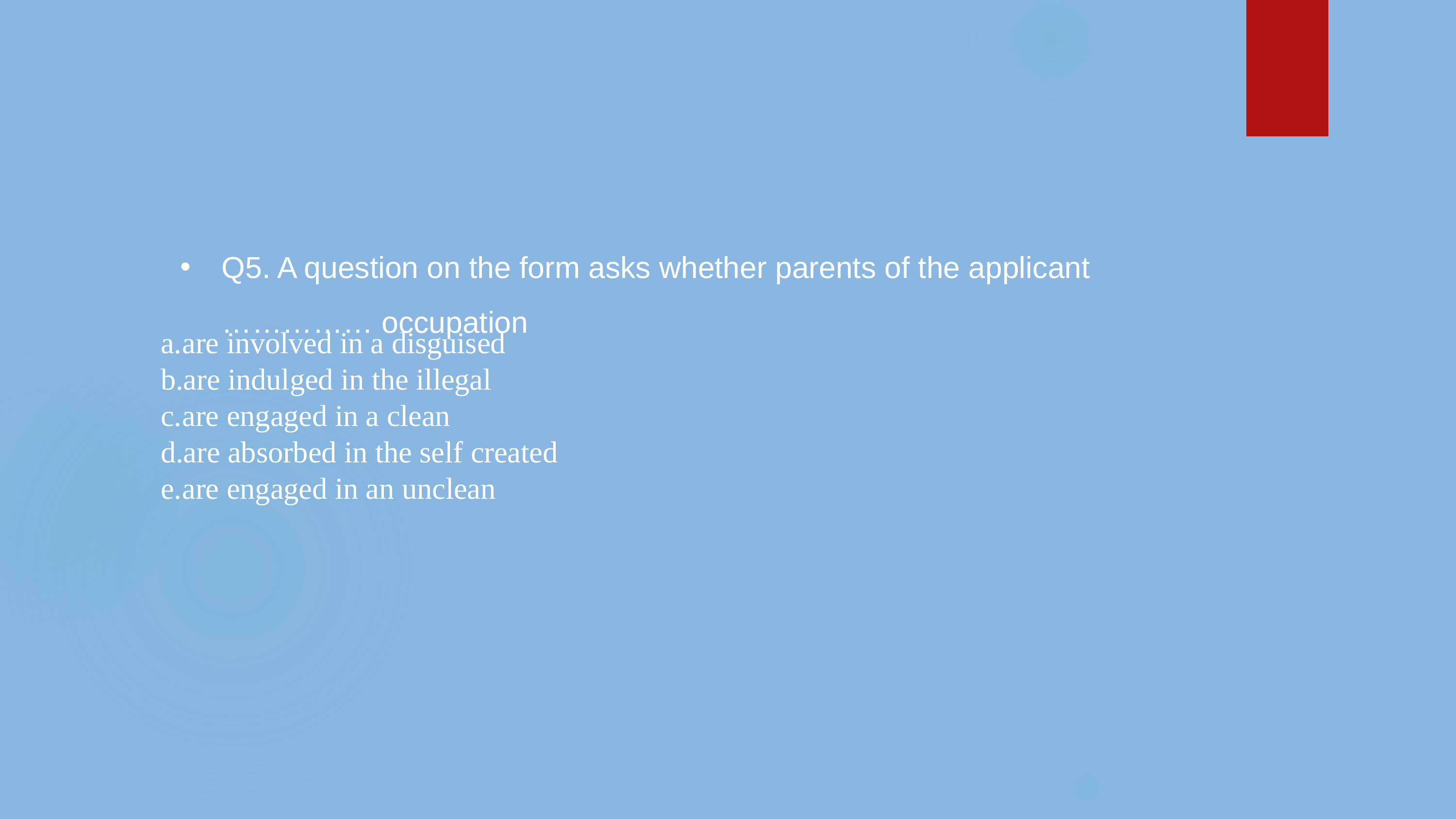

Q5. A question on the form asks whether parents of the applicant …………… occupation
are involved in a disguised
are indulged in the illegal
are engaged in a clean
are absorbed in the self created
are engaged in an unclean